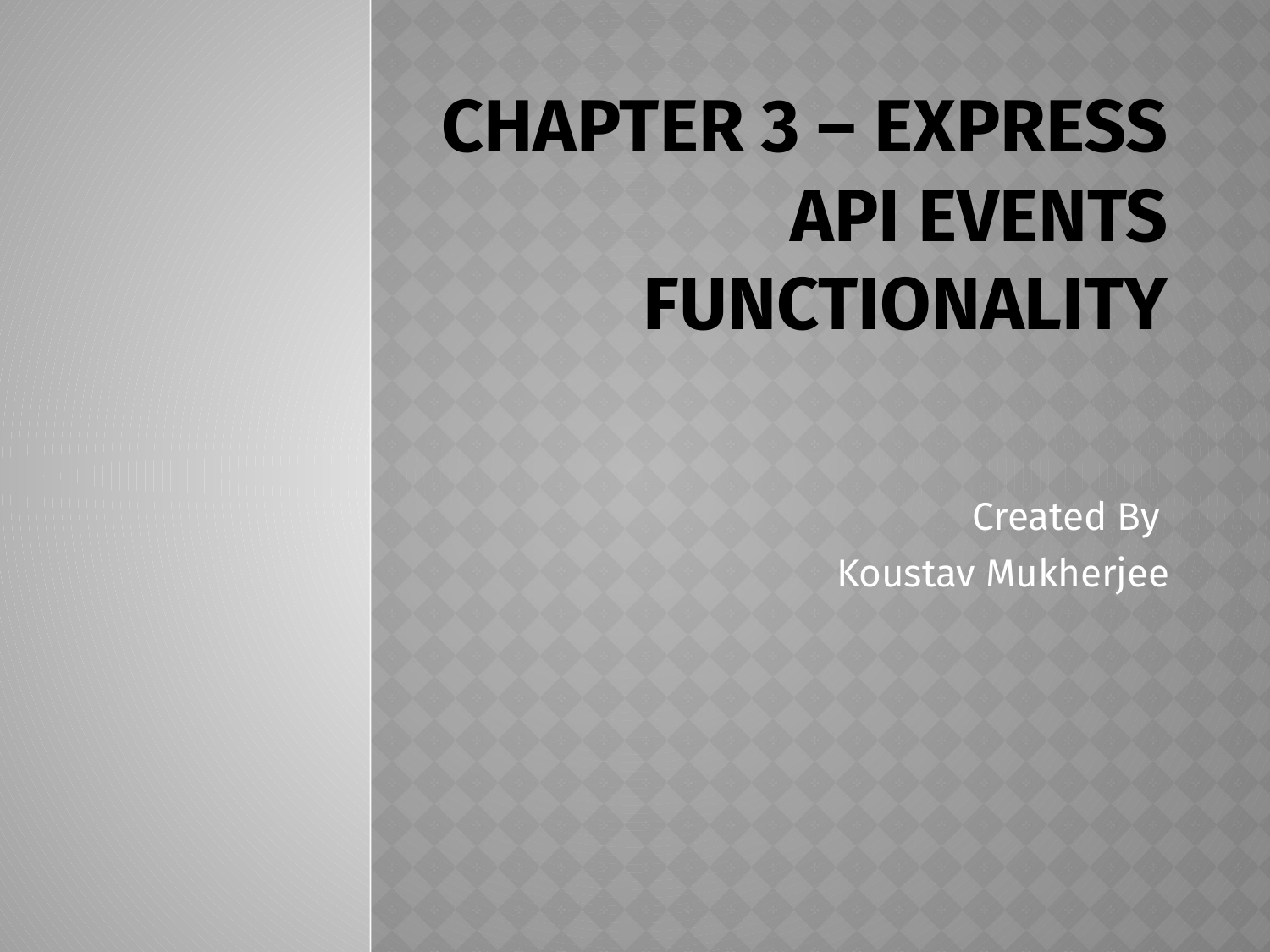

# Chapter 3 – EXPRESS API EVENTS FUNCTIONALITY
Created By
Koustav Mukherjee